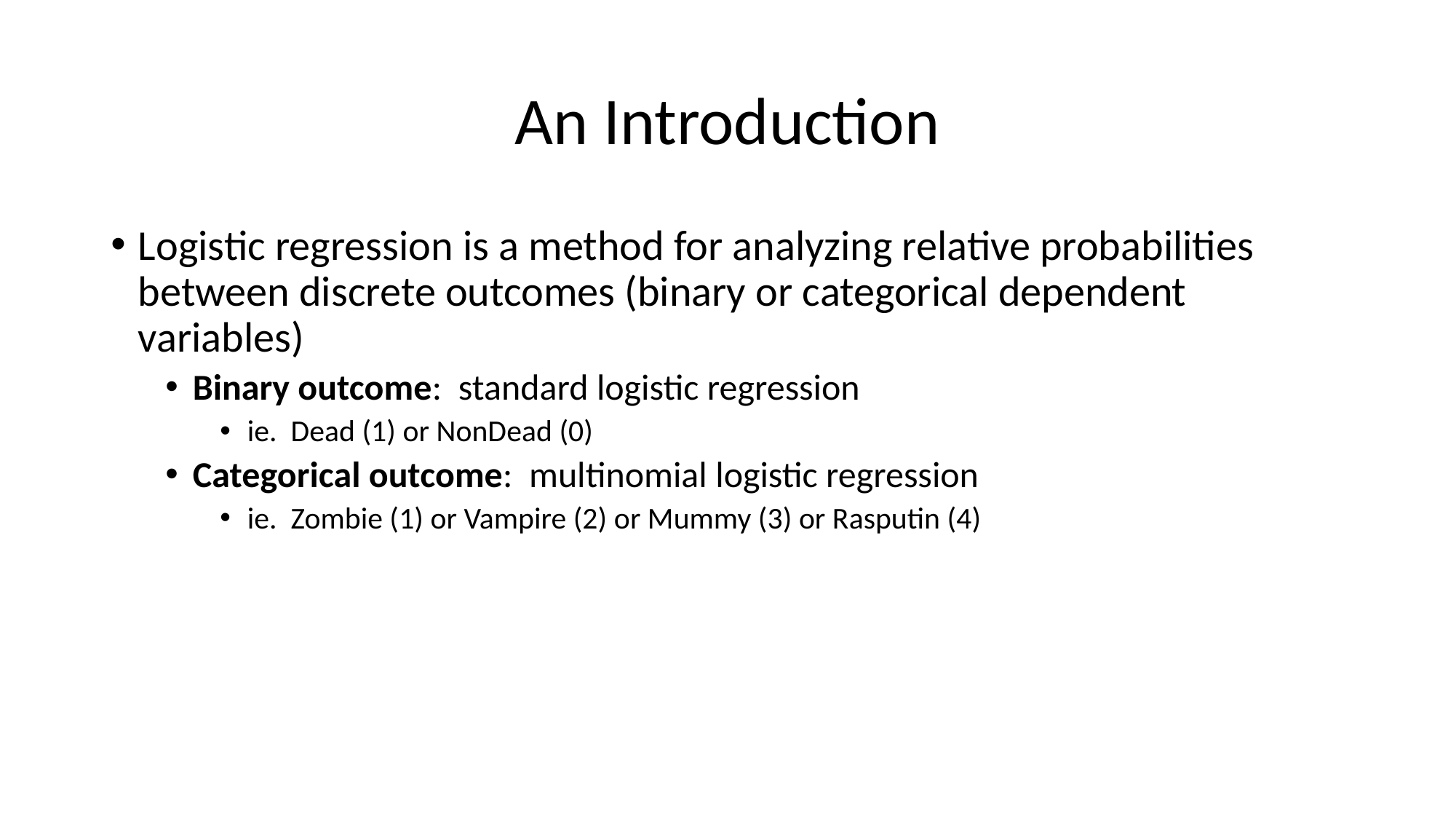

# An Introduction
Logistic regression is a method for analyzing relative probabilities between discrete outcomes (binary or categorical dependent variables)
Binary outcome:  standard logistic regression
ie.  Dead (1) or NonDead (0)
Categorical outcome:  multinomial logistic regression
ie.  Zombie (1) or Vampire (2) or Mummy (3) or Rasputin (4)